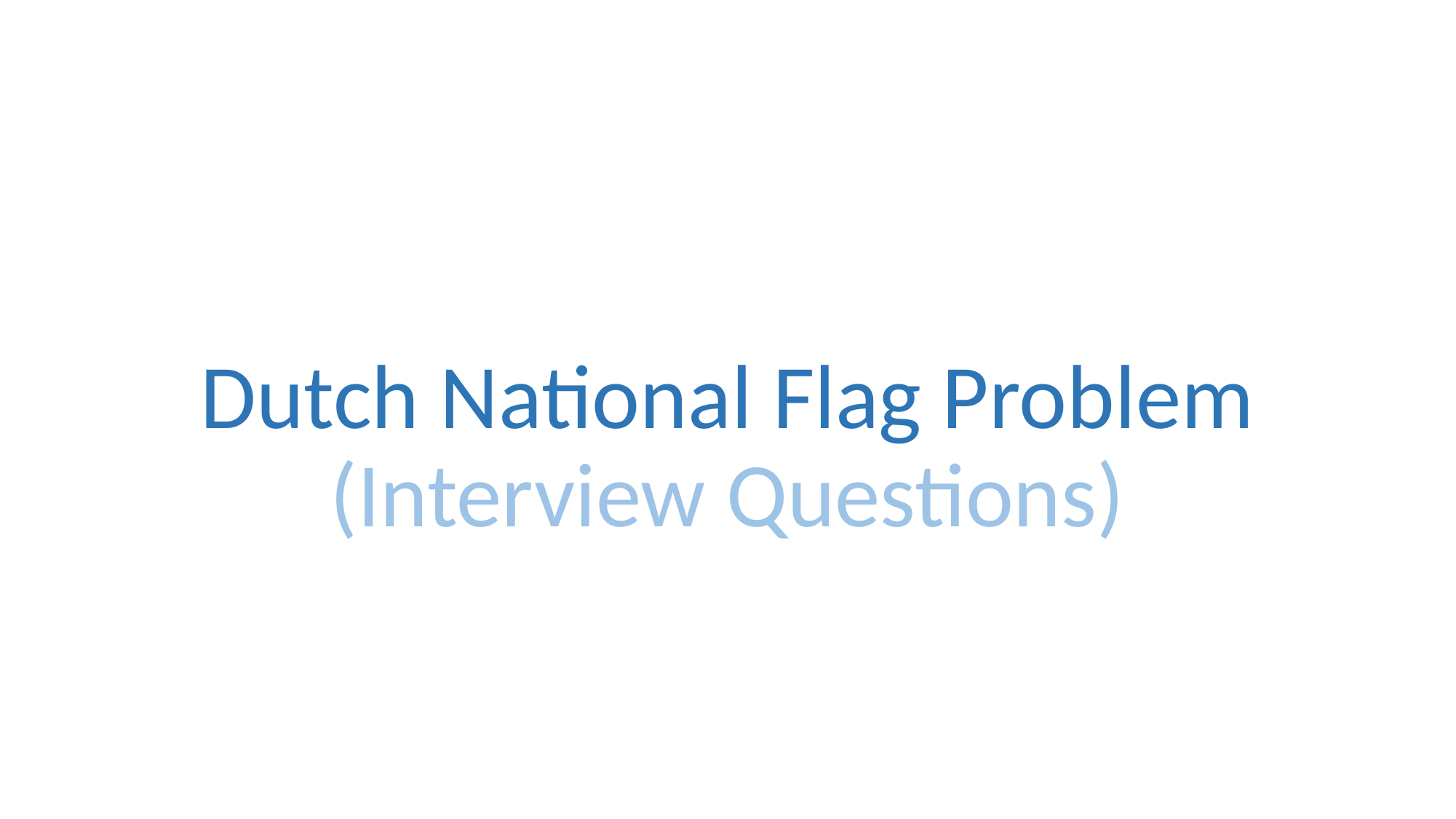

# Dutch National Flag Problem (Interview Questions)